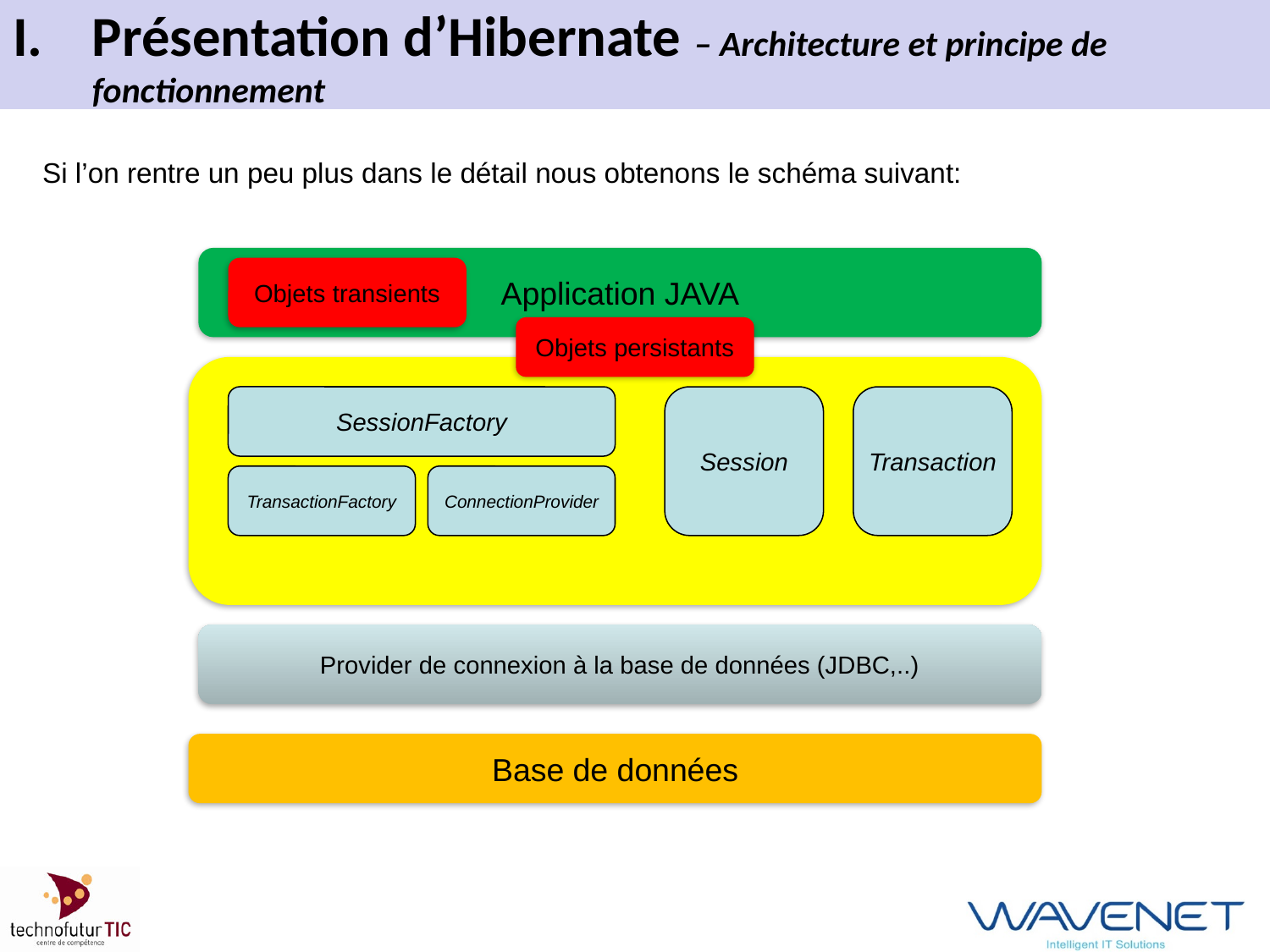

# Présentation d’Hibernate – Architecture et principe de fonctionnement
Si l’on rentre un peu plus dans le détail nous obtenons le schéma suivant:
Application JAVA
Objets transients
Objets persistants

SessionFactory
Session
Transaction
TransactionFactory
ConnectionProvider
Provider de connexion à la base de données (JDBC,..)
Base de données
Introduction à Hibernate